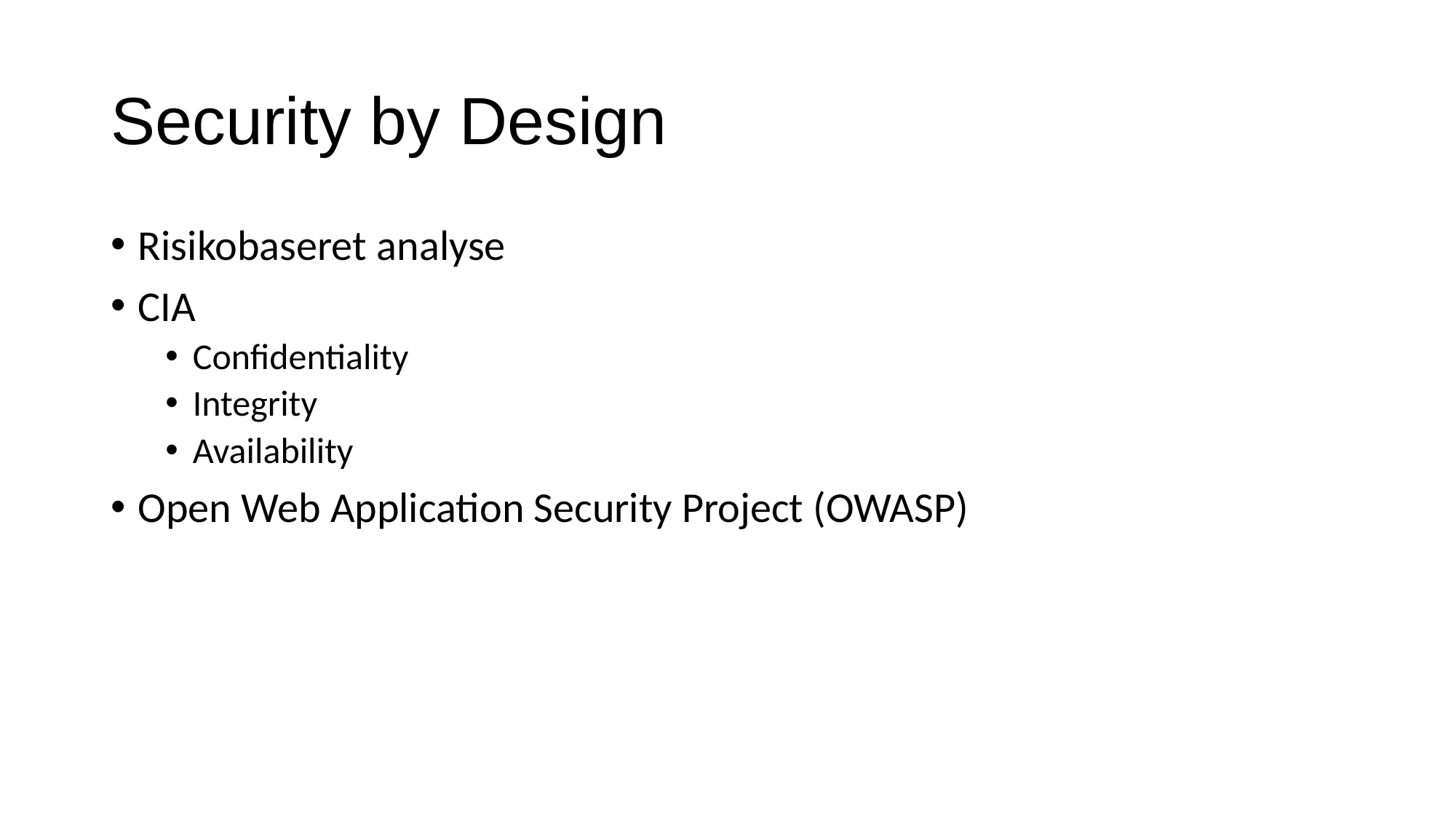

# Security by Design
Risikobaseret analyse
CIA
Confidentiality
Integrity
Availability
Open Web Application Security Project (OWASP)